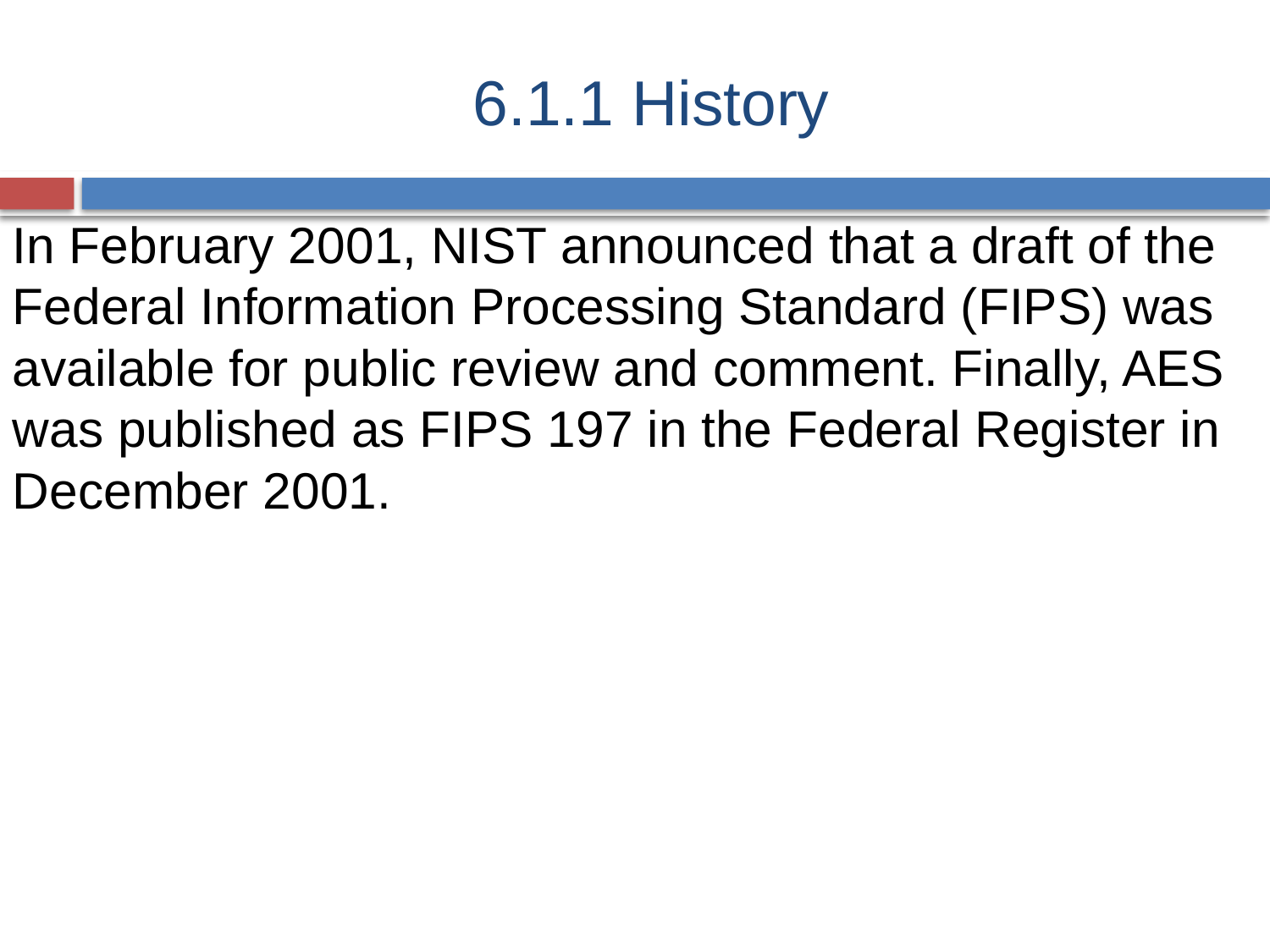

# 6.1.1 History
In February 2001, NIST announced that a draft of the Federal Information Processing Standard (FIPS) was available for public review and comment. Finally, AES was published as FIPS 197 in the Federal Register in December 2001.